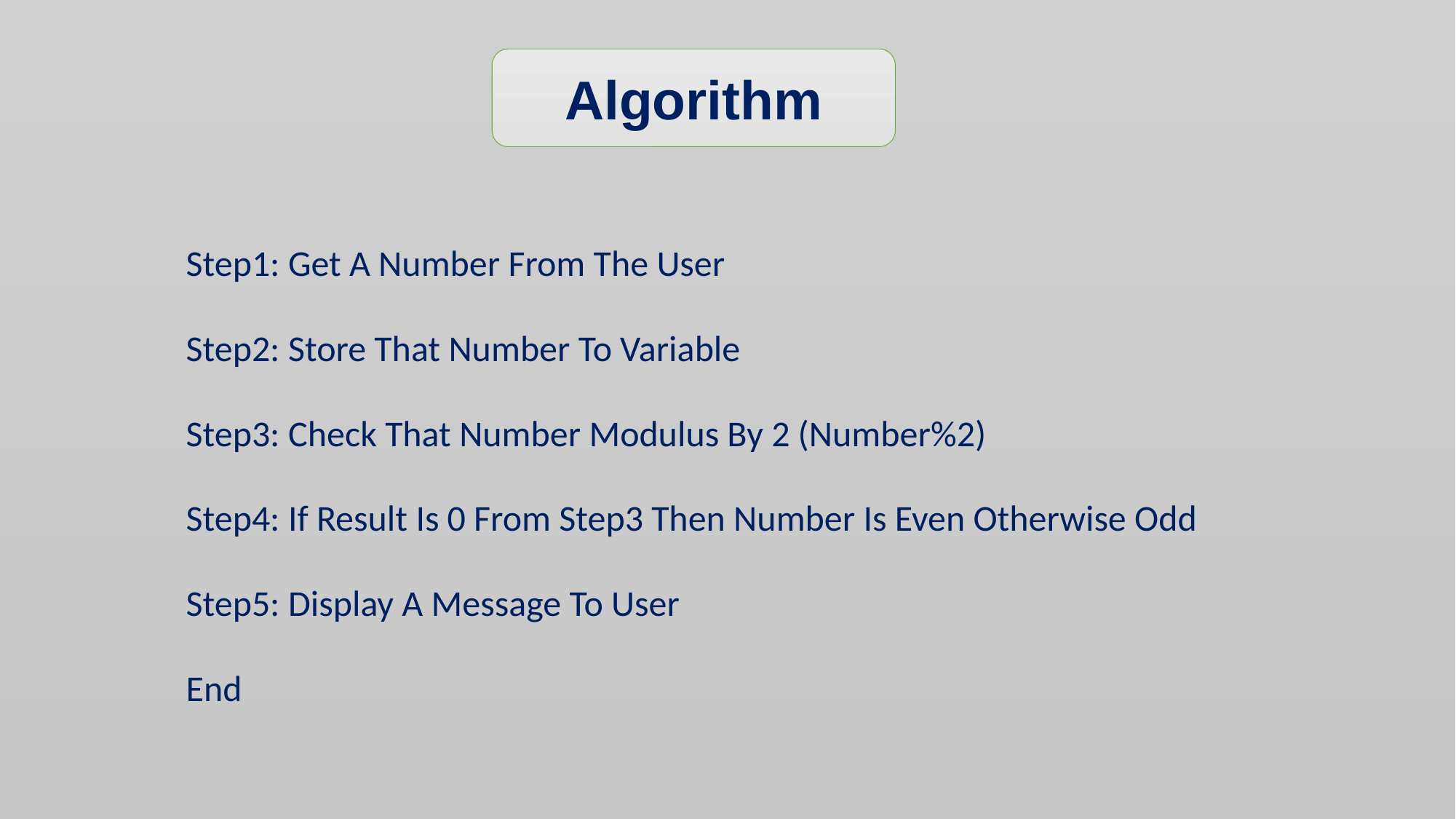

Algorithm
Step1: Get A Number From The User
Step2: Store That Number To Variable
Step3: Check That Number Modulus By 2 (Number%2)
Step4: If Result Is 0 From Step3 Then Number Is Even Otherwise Odd
Step5: Display A Message To User
End